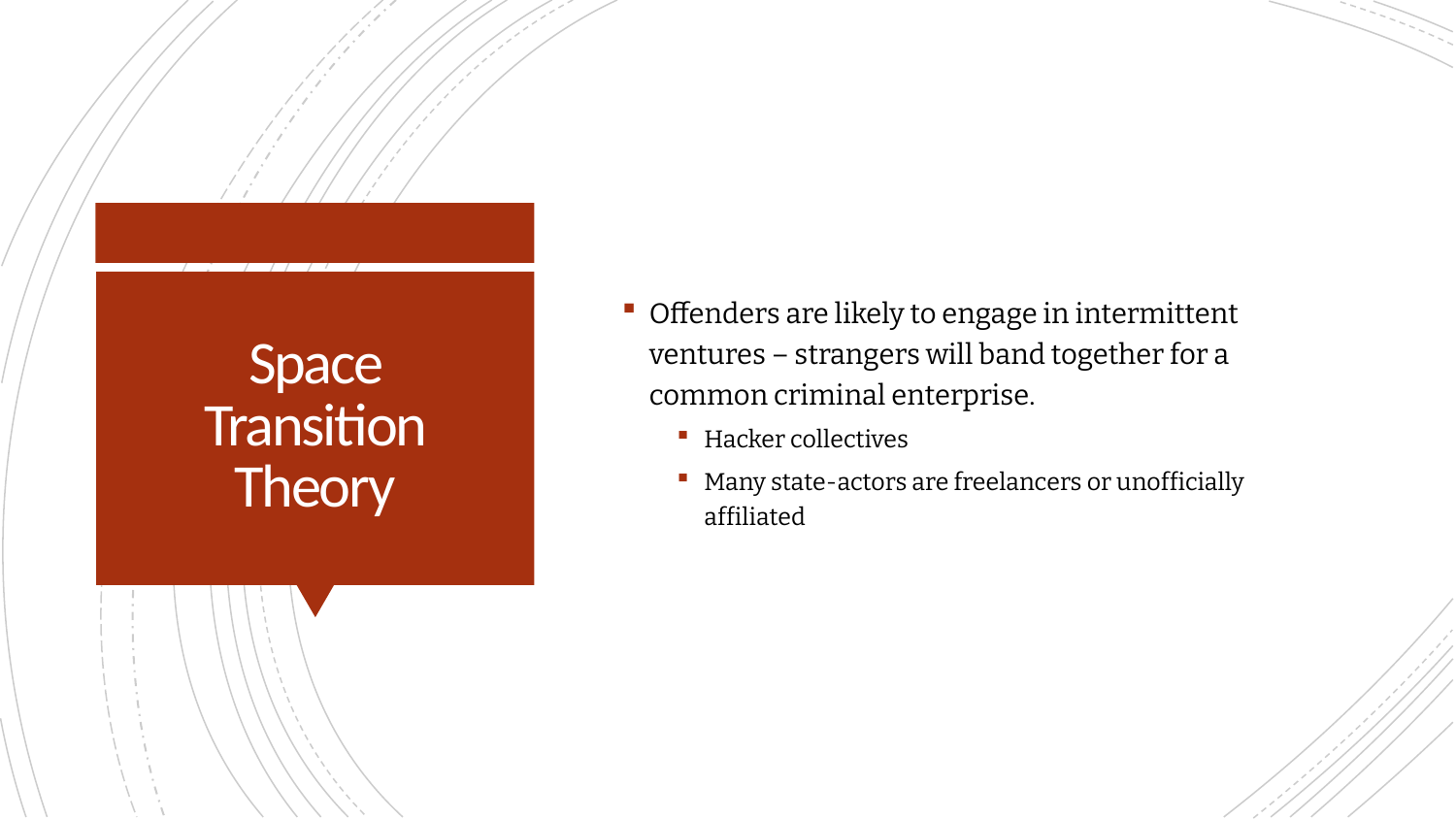

Offenders are likely to engage in intermittent ventures – strangers will band together for a common criminal enterprise.
Hacker collectives
Many state-actors are freelancers or unofficially affiliated
# Space Transition Theory